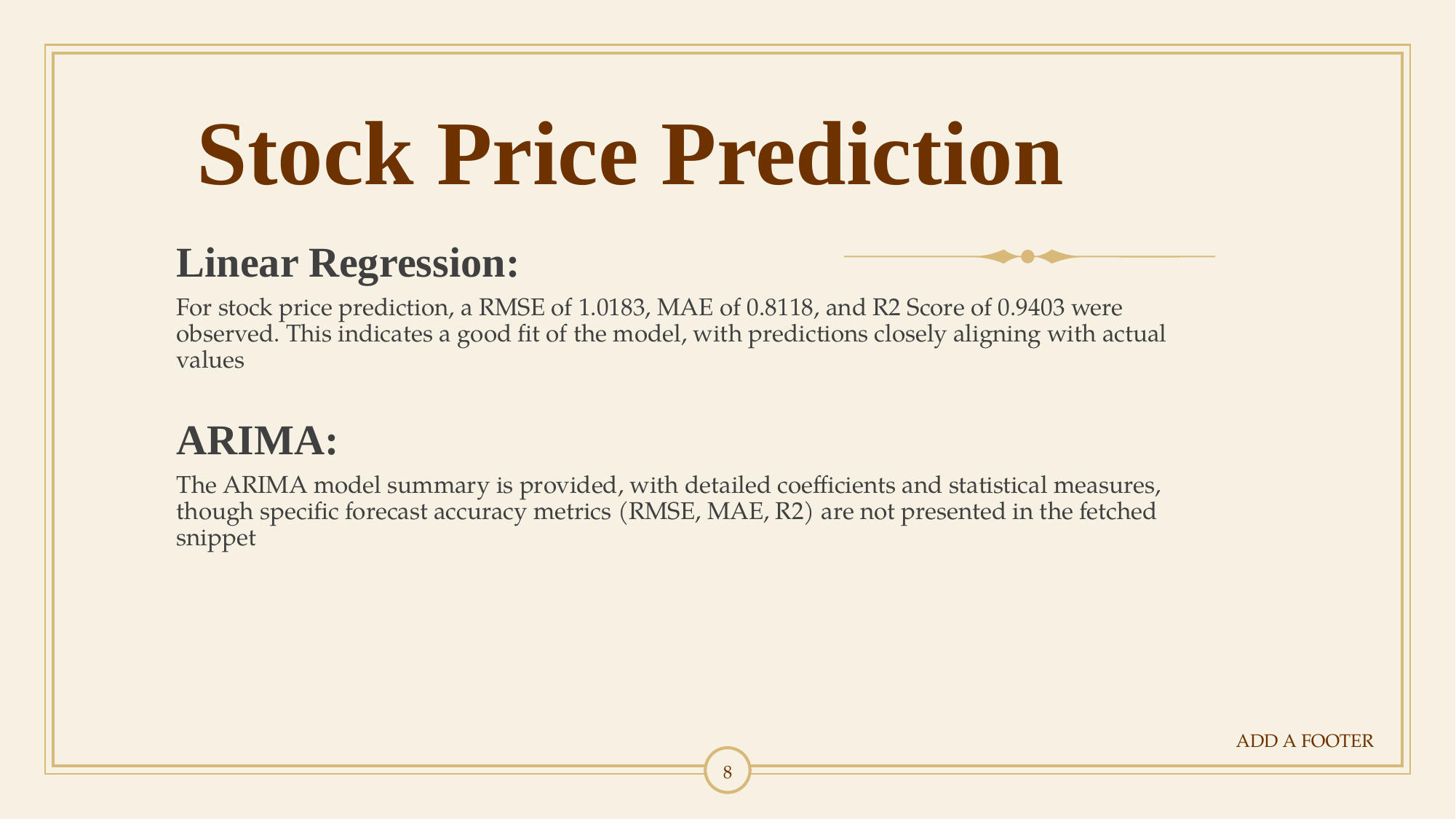

# Stock Price Prediction
Linear Regression:
For stock price prediction, a RMSE of 1.0183, MAE of 0.8118, and R2 Score of 0.9403 were observed. This indicates a good fit of the model, with predictions closely aligning with actual values

ARIMA:
The ARIMA model summary is provided, with detailed coefficients and statistical measures, though specific forecast accuracy metrics (RMSE, MAE, R2) are not presented in the fetched snippet
ADD A FOOTER
8